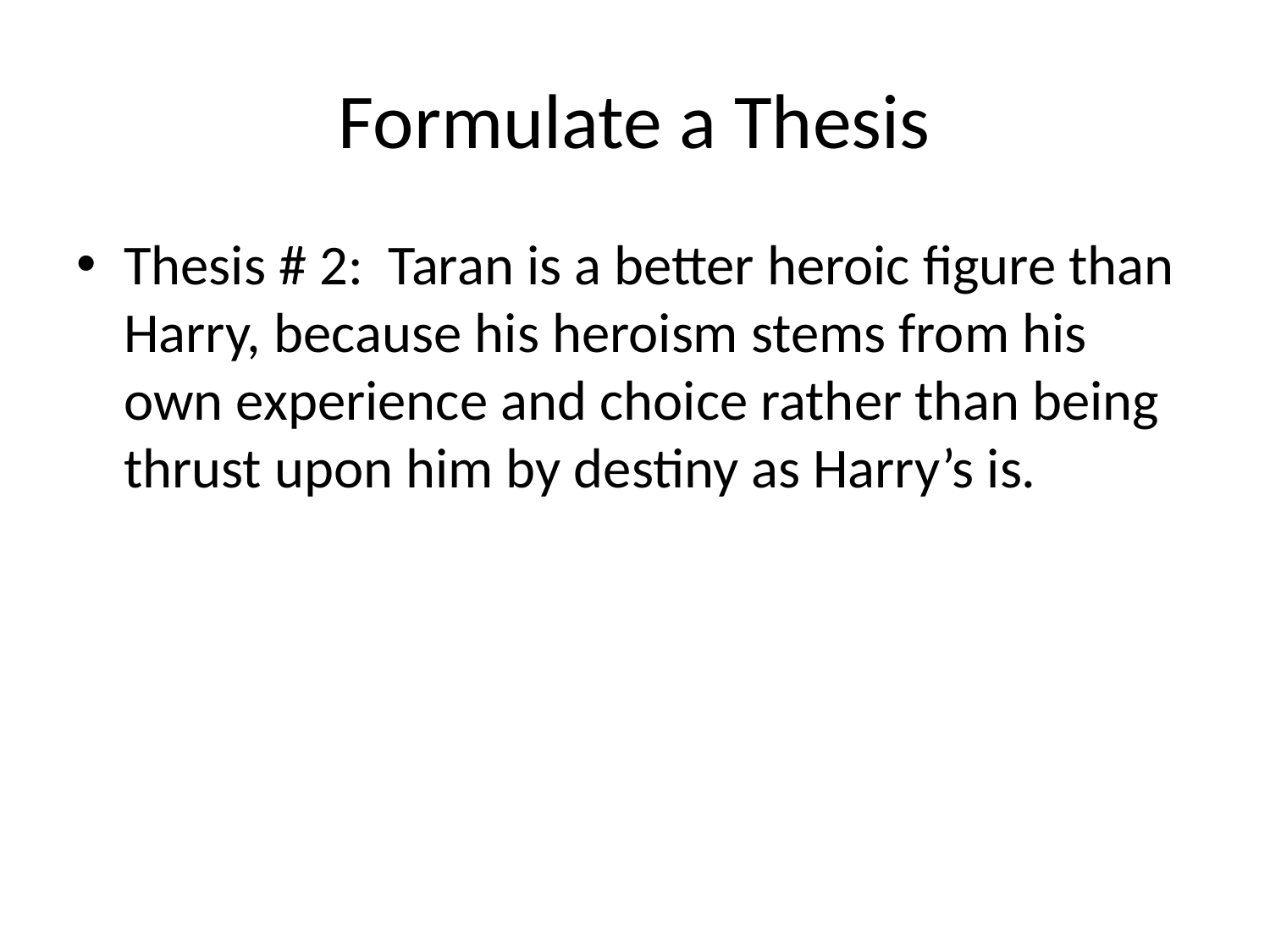

# Formulate a Thesis
Thesis # 2:  Taran is a better heroic figure than Harry, because his heroism stems from his own experience and choice rather than being thrust upon him by destiny as Harry’s is.